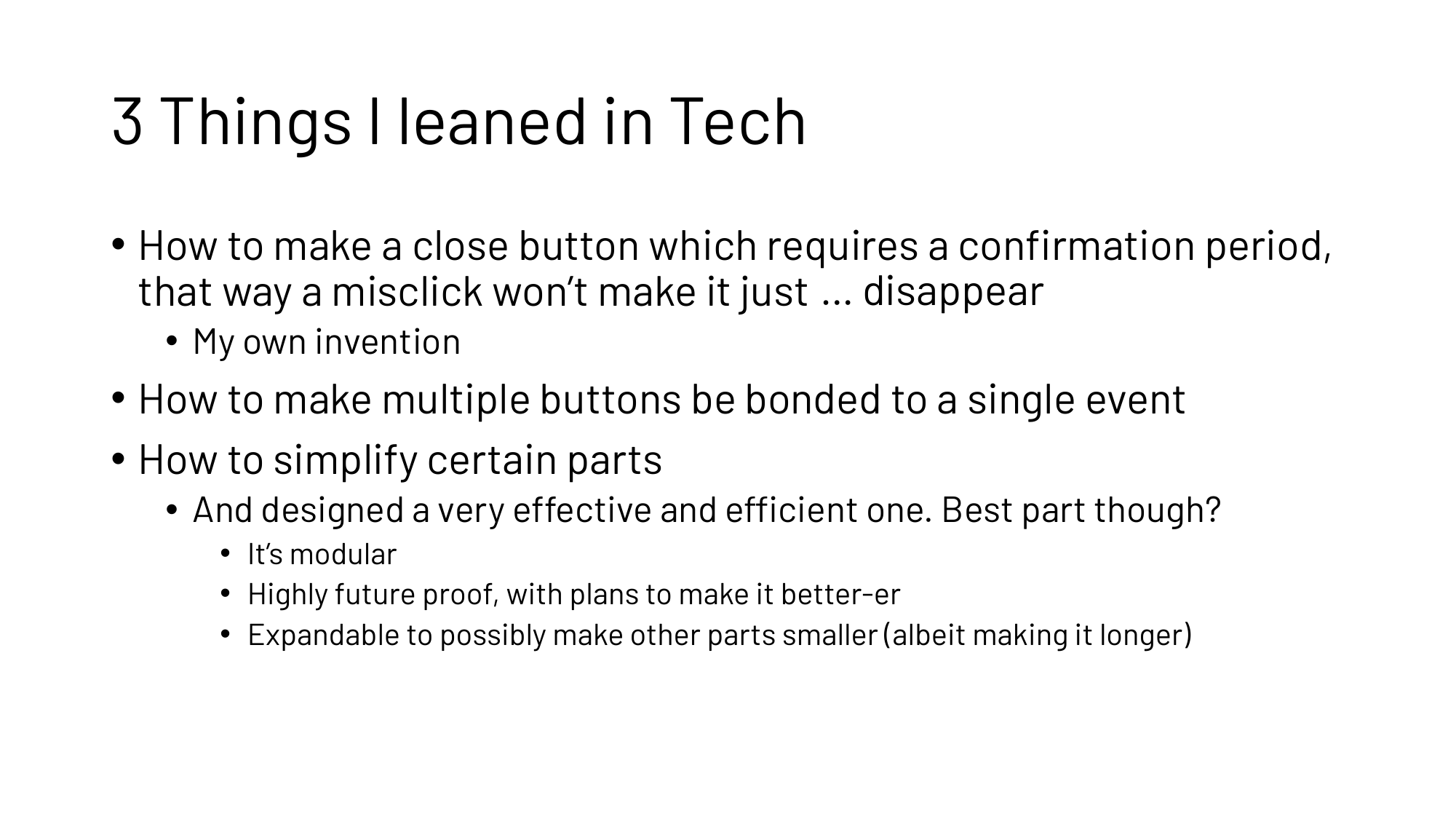

# 3 Things I leaned in Tech
How to make a close button which requires a confirmation period, that way a misclick won’t make it just
My own invention
How to make multiple buttons be bonded to a single event
How to simplify certain parts
And designed a very effective and efficient one. Best part though?
It’s modular
Highly future proof, with plans to make it better-er
Expandable to possibly make other parts smaller (albeit making it longer)
… disappear